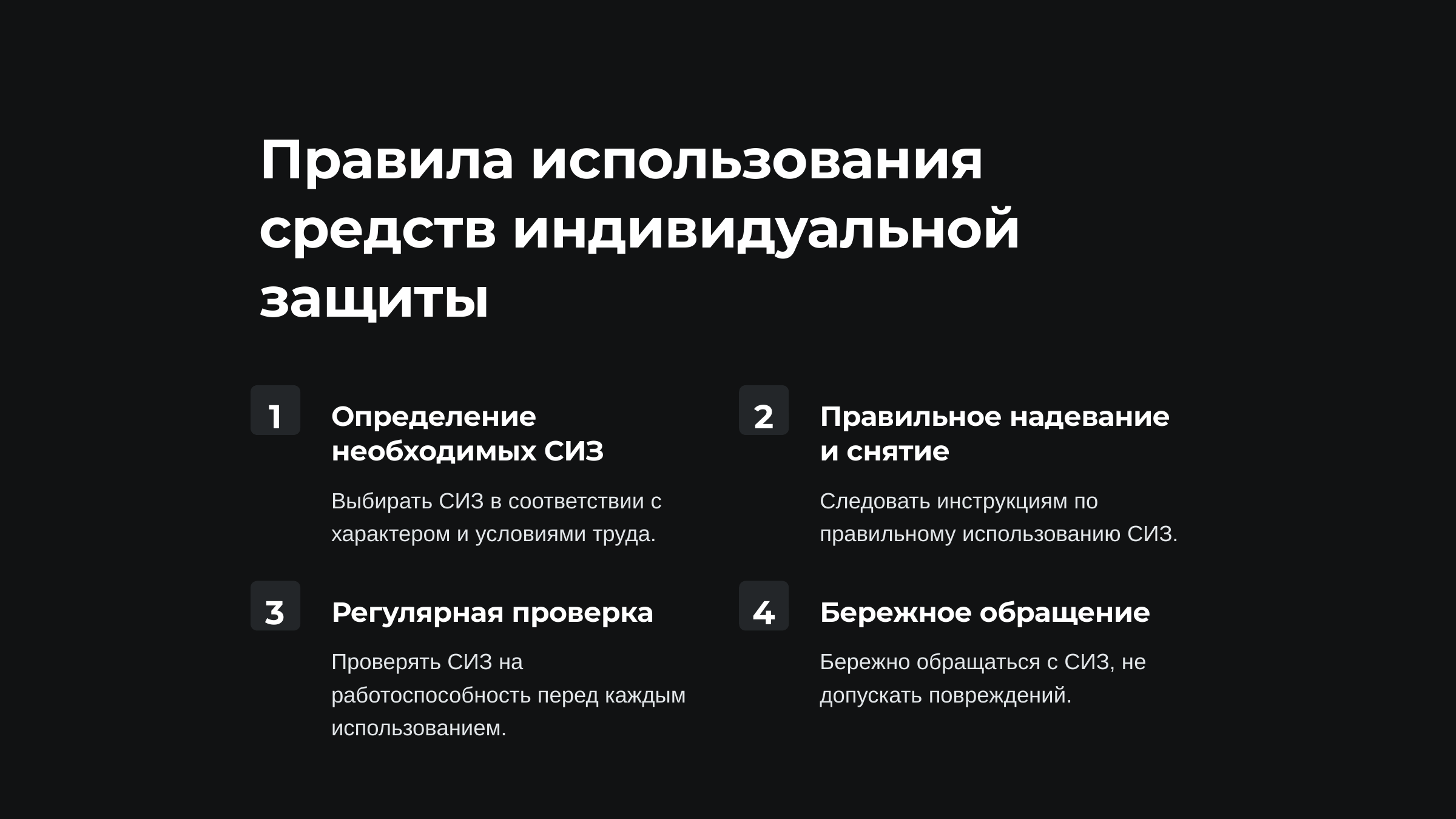

Правила использования средств индивидуальной защиты

1
2
Определение необходимых СИЗ
Правильное надевание и снятие
Выбирать СИЗ в соответствии с характером и условиями труда.
Следовать инструкциям по правильному использованию СИЗ.

3
4
Регулярная проверка
Бережное обращение
Проверять СИЗ на работоспособность перед каждым использованием.
Бережно обращаться с СИЗ, не допускать повреждений.